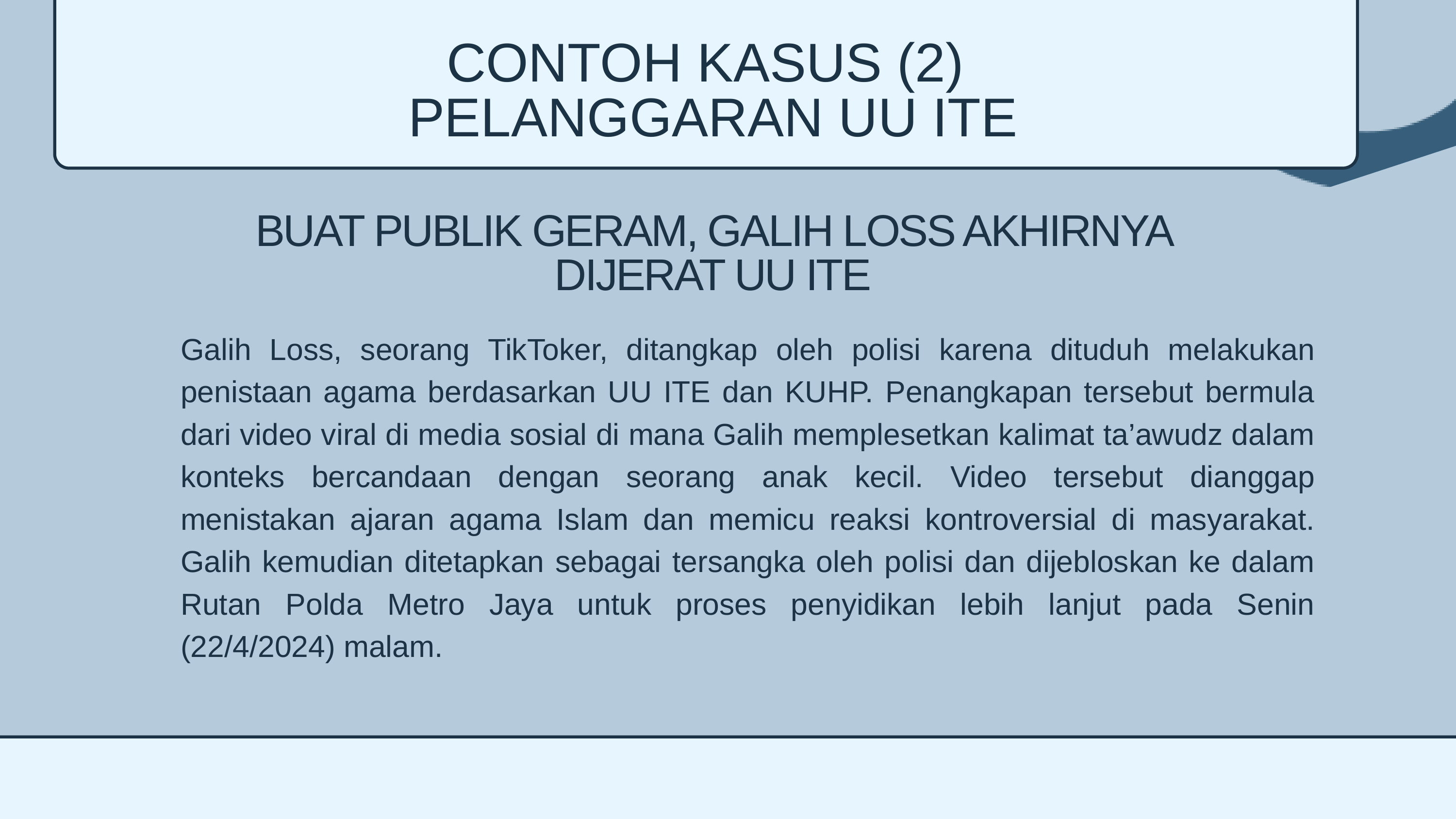

CONTOH KASUS (2)
PELANGGARAN UU ITE
BUAT PUBLIK GERAM, GALIH LOSS AKHIRNYA DIJERAT UU ITE

Galih Loss, seorang TikToker, ditangkap oleh polisi karena dituduh melakukan penistaan agama berdasarkan UU ITE dan KUHP. Penangkapan tersebut bermula dari video viral di media sosial di mana Galih memplesetkan kalimat ta’awudz dalam konteks bercandaan dengan seorang anak kecil. Video tersebut dianggap menistakan ajaran agama Islam dan memicu reaksi kontroversial di masyarakat. Galih kemudian ditetapkan sebagai tersangka oleh polisi dan dijebloskan ke dalam Rutan Polda Metro Jaya untuk proses penyidikan lebih lanjut pada Senin (22/4/2024) malam.